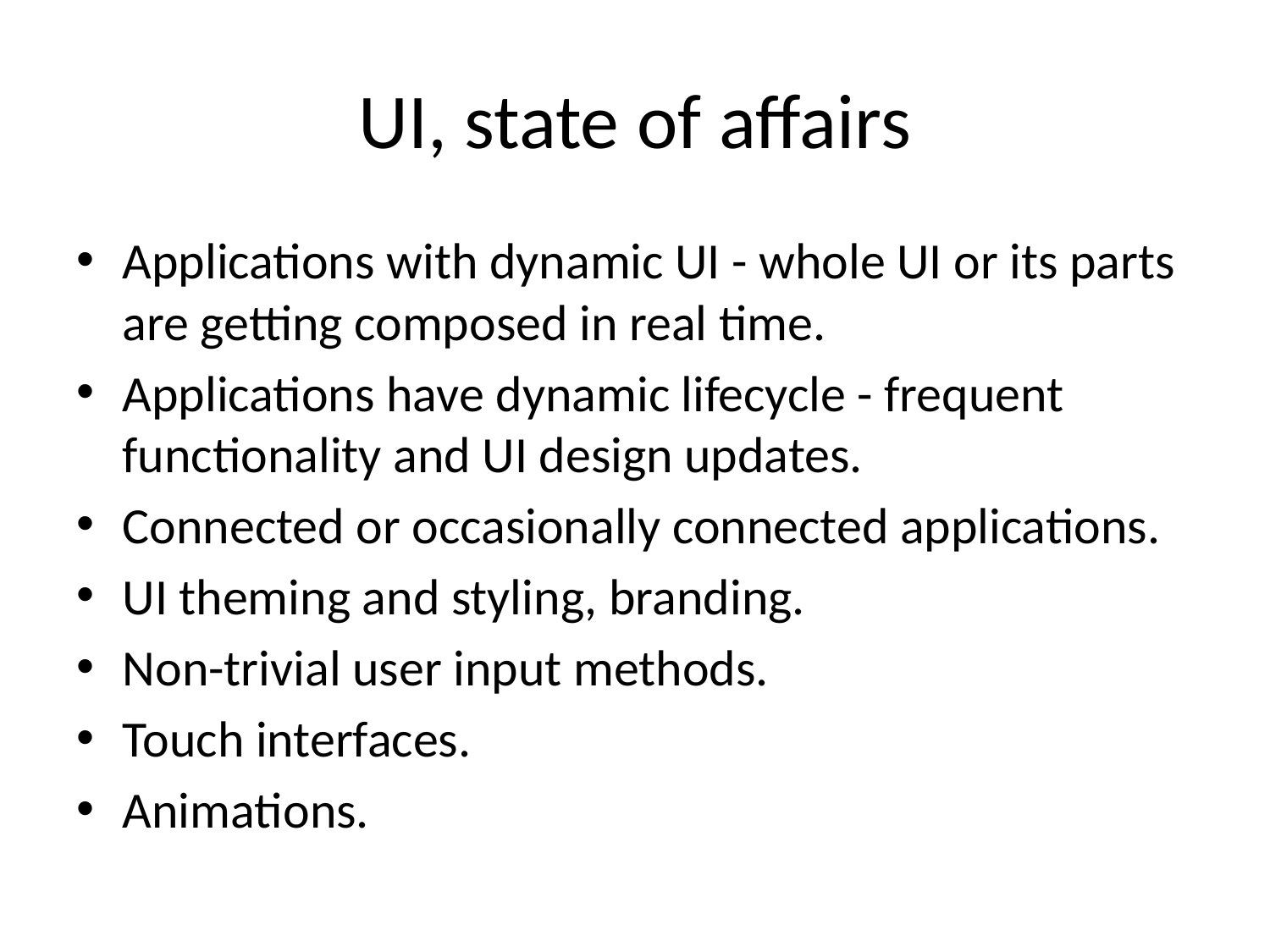

# UI, state of affairs
Applications with dynamic UI - whole UI or its parts are getting composed in real time.
Applications have dynamic lifecycle - frequent functionality and UI design updates.
Connected or occasionally connected applications.
UI theming and styling, branding.
Non-trivial user input methods.
Touch interfaces.
Animations.